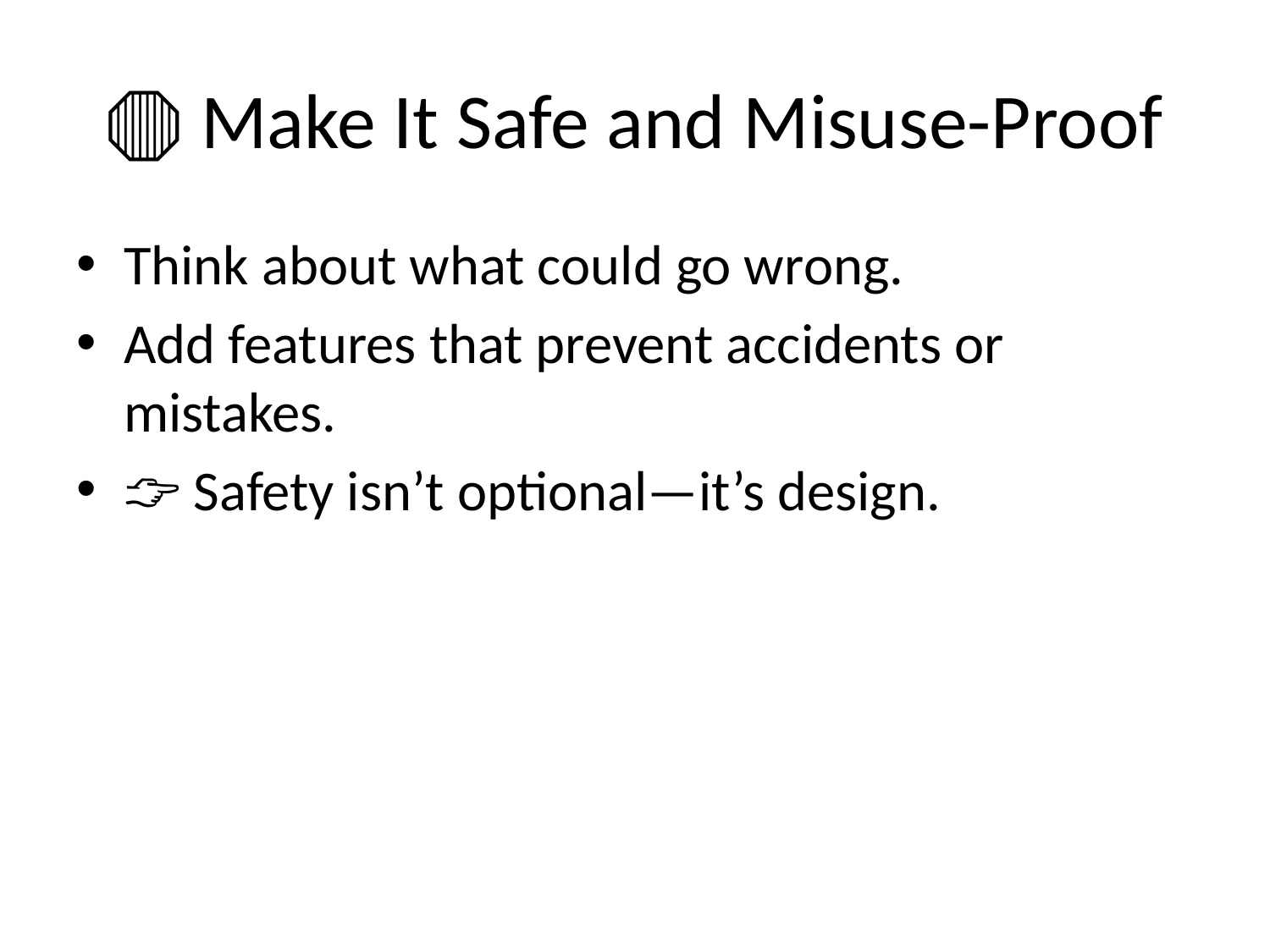

# 🛑 Make It Safe and Misuse-Proof
Think about what could go wrong.
Add features that prevent accidents or mistakes.
👉 Safety isn’t optional—it’s design.